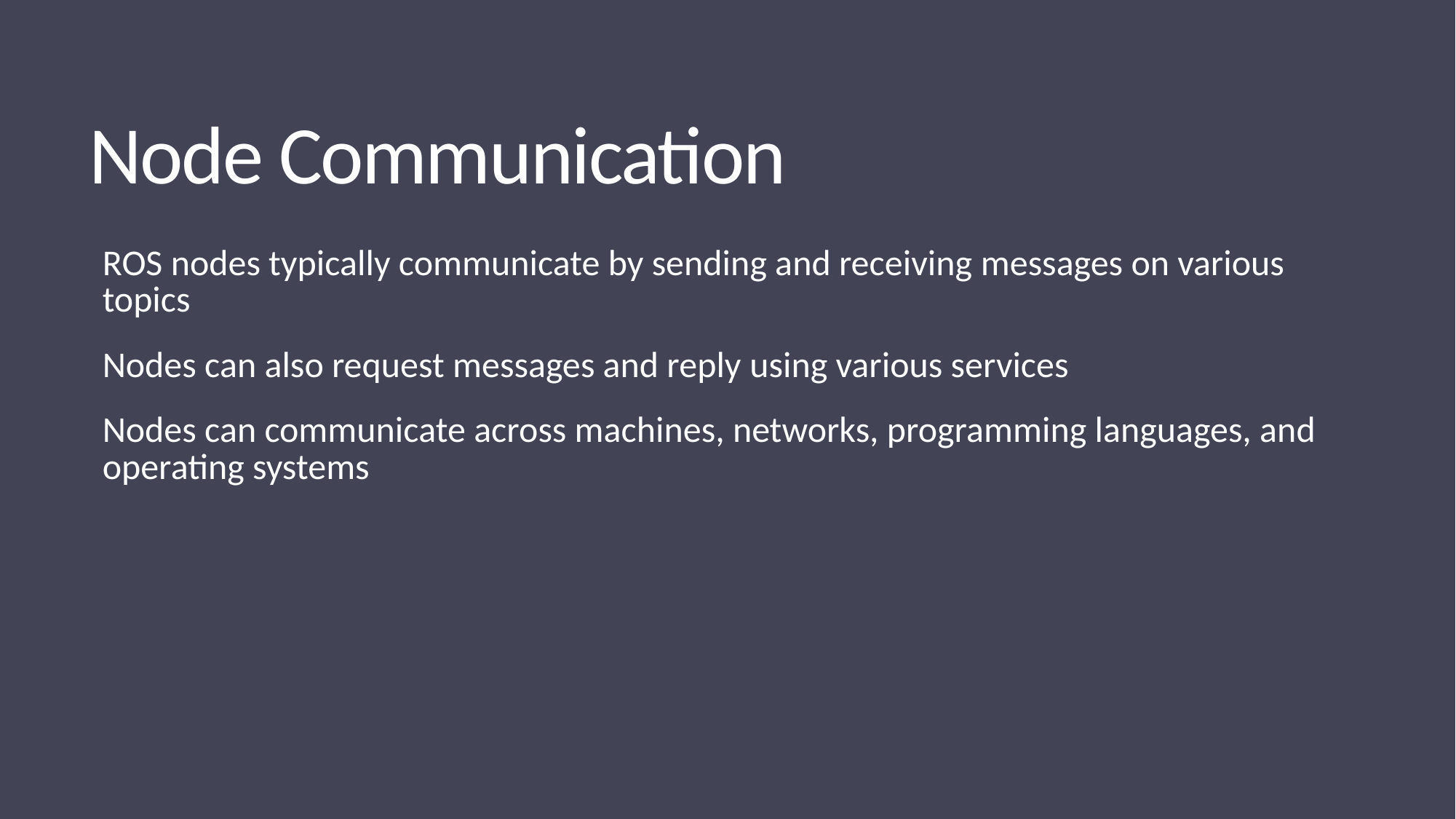

Node Communication

ROS nodes typically communicate by sending and receiving messages on various topics

Nodes can also request messages and reply using various services

Nodes can communicate across machines, networks, programming languages, and operating systems